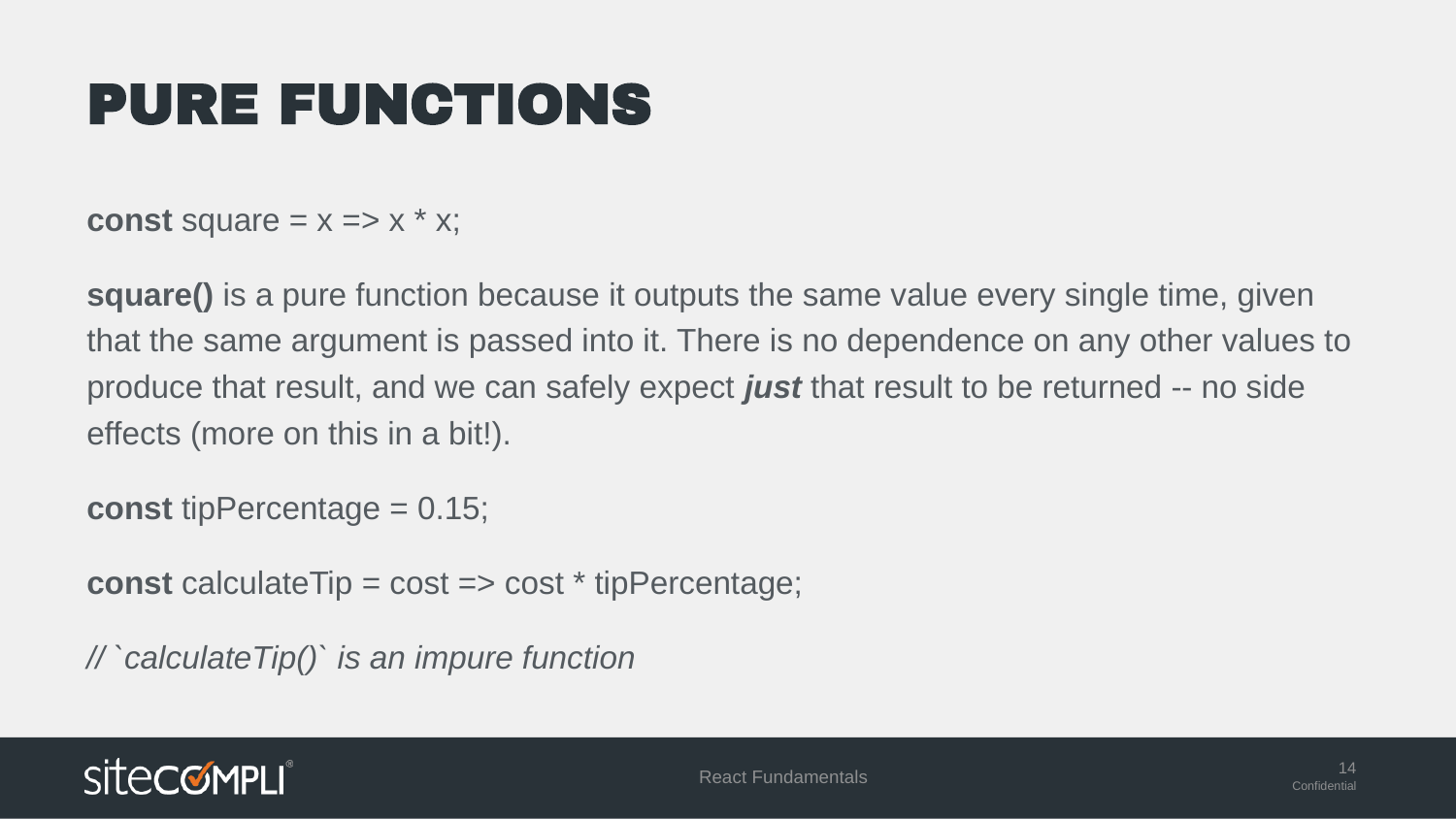

# Pure functions
const square = x => x * x;
square() is a pure function because it outputs the same value every single time, given that the same argument is passed into it. There is no dependence on any other values to produce that result, and we can safely expect just that result to be returned -- no side effects (more on this in a bit!).
const tipPercentage = 0.15;
const calculateTip = cost => cost * tipPercentage;
// `calculateTip()` is an impure function
React Fundamentals
14